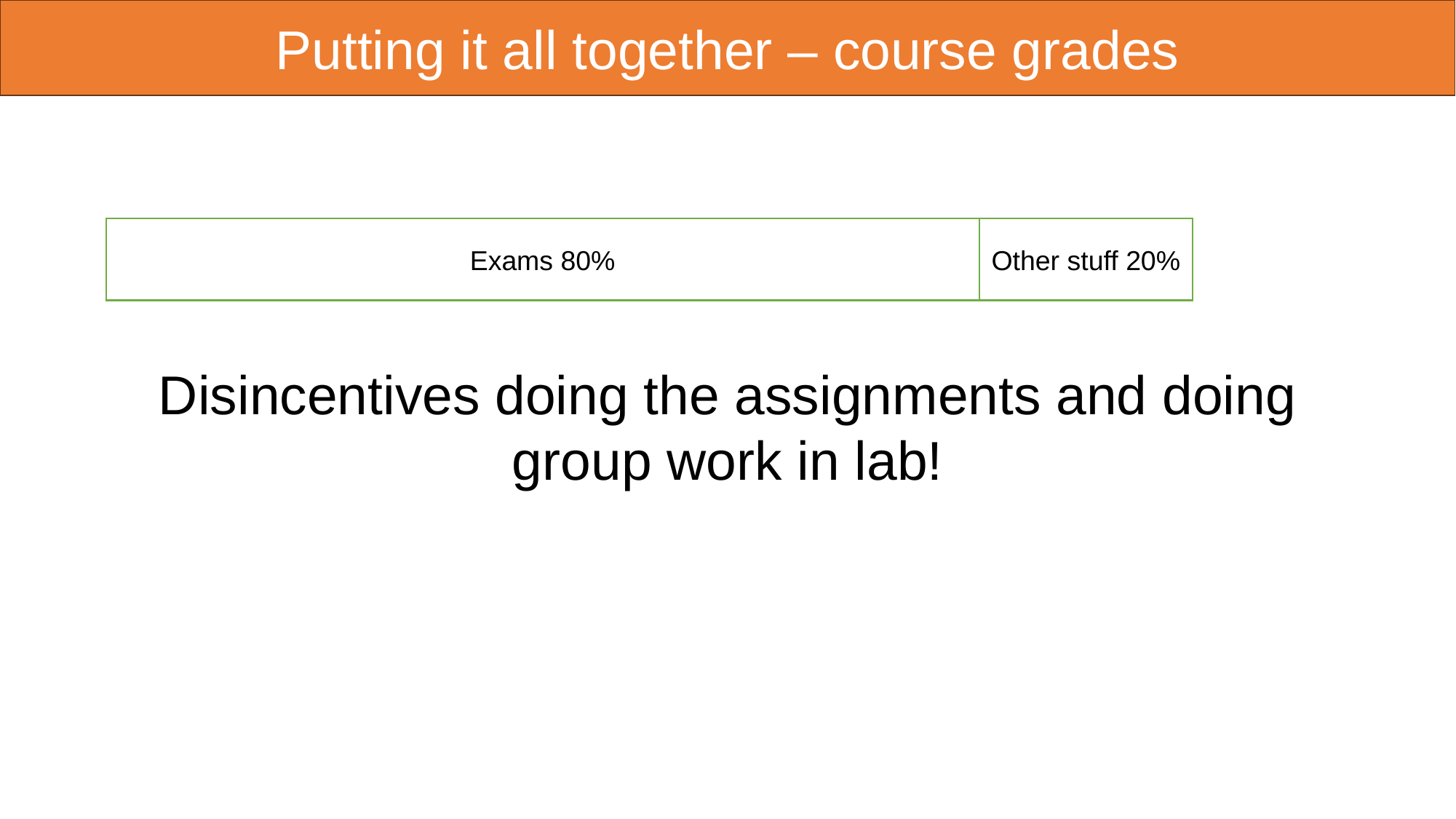

Putting it all together – course grades
Exams 80%
Other stuff 20%
Disincentives doing the assignments and doing group work in lab!